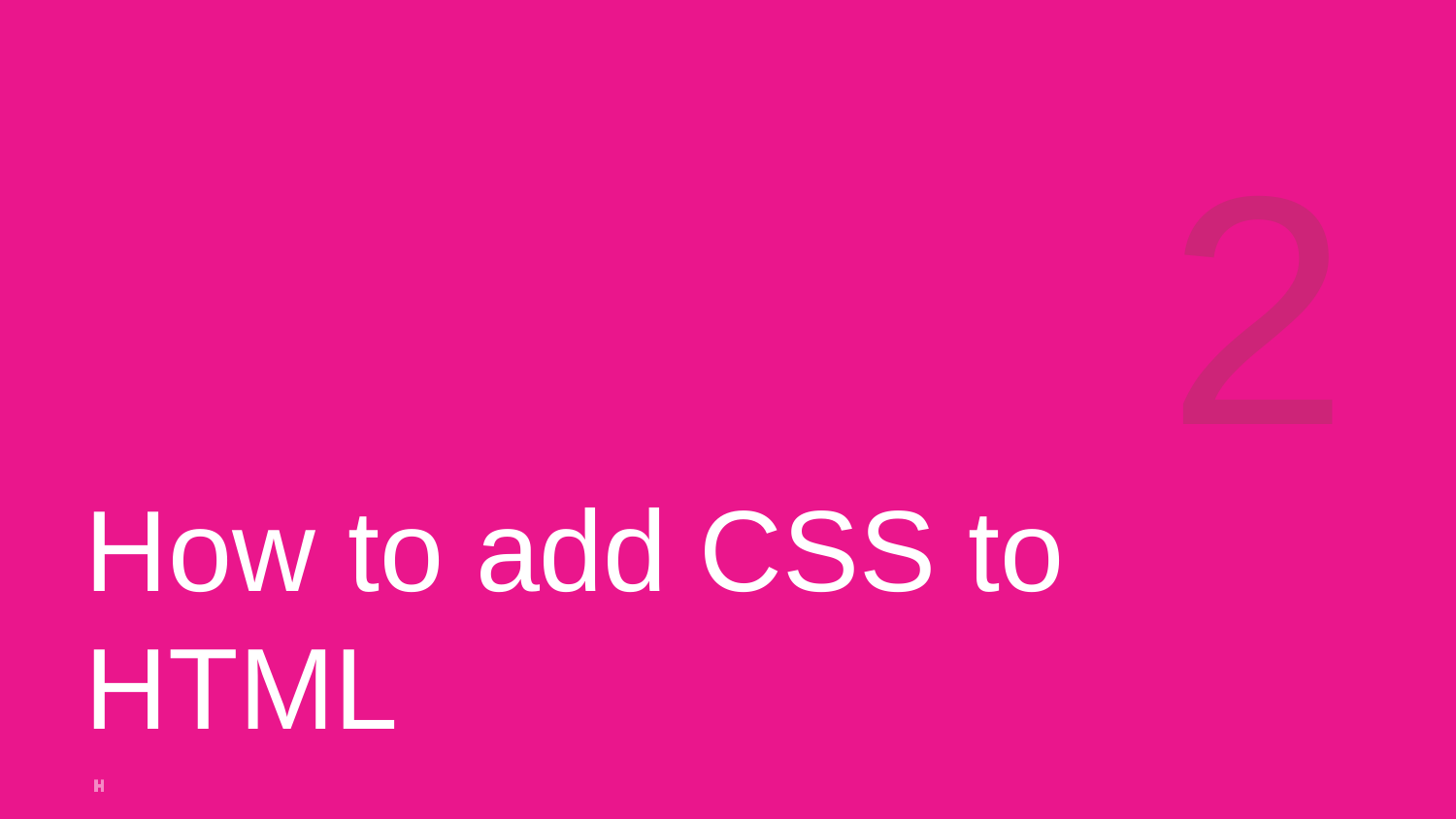

2
# How to add CSS to HTML